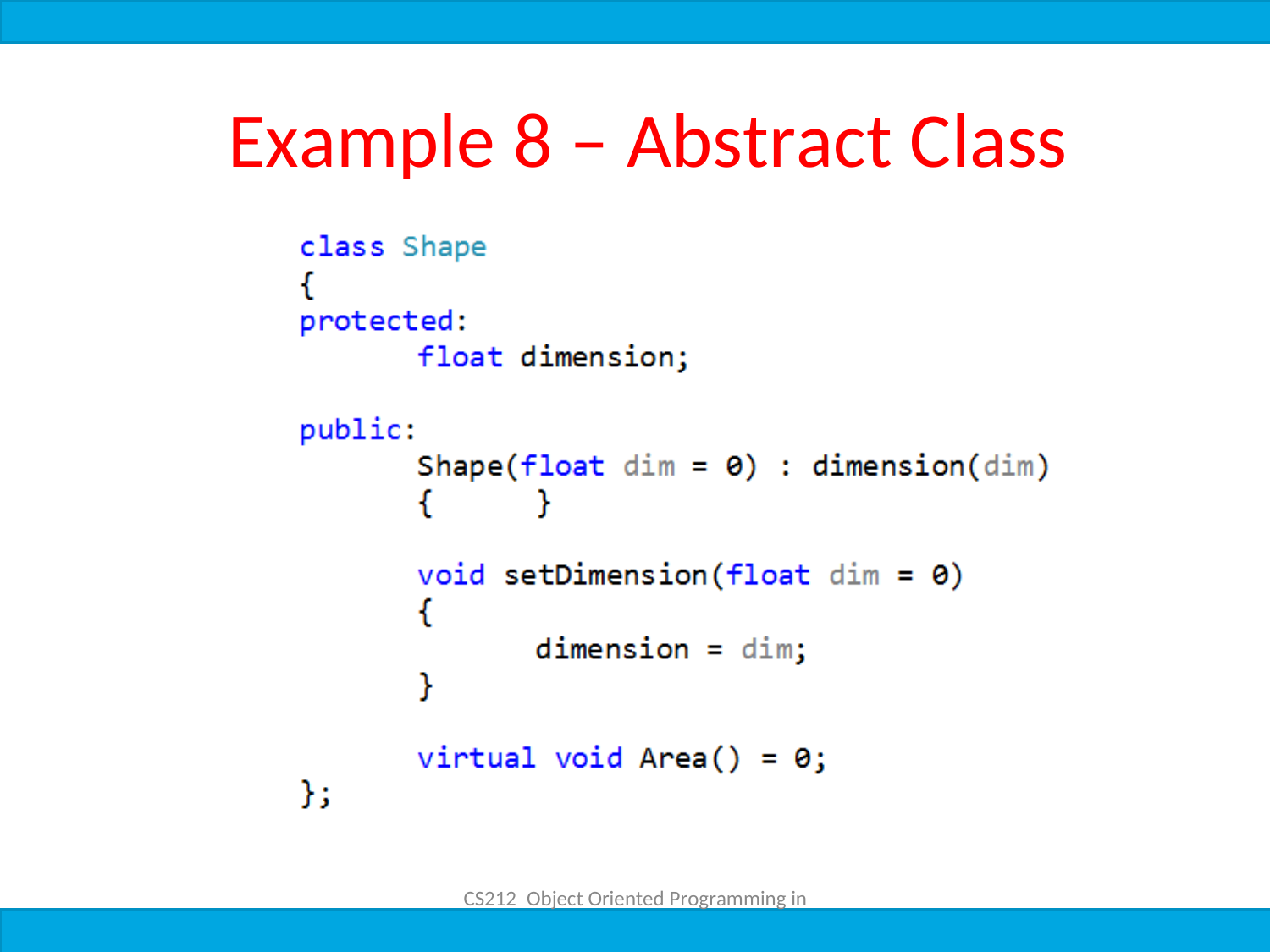

# Example 8 – Abstract Class

CS212  Object Oriented Programming in
C++ 	43